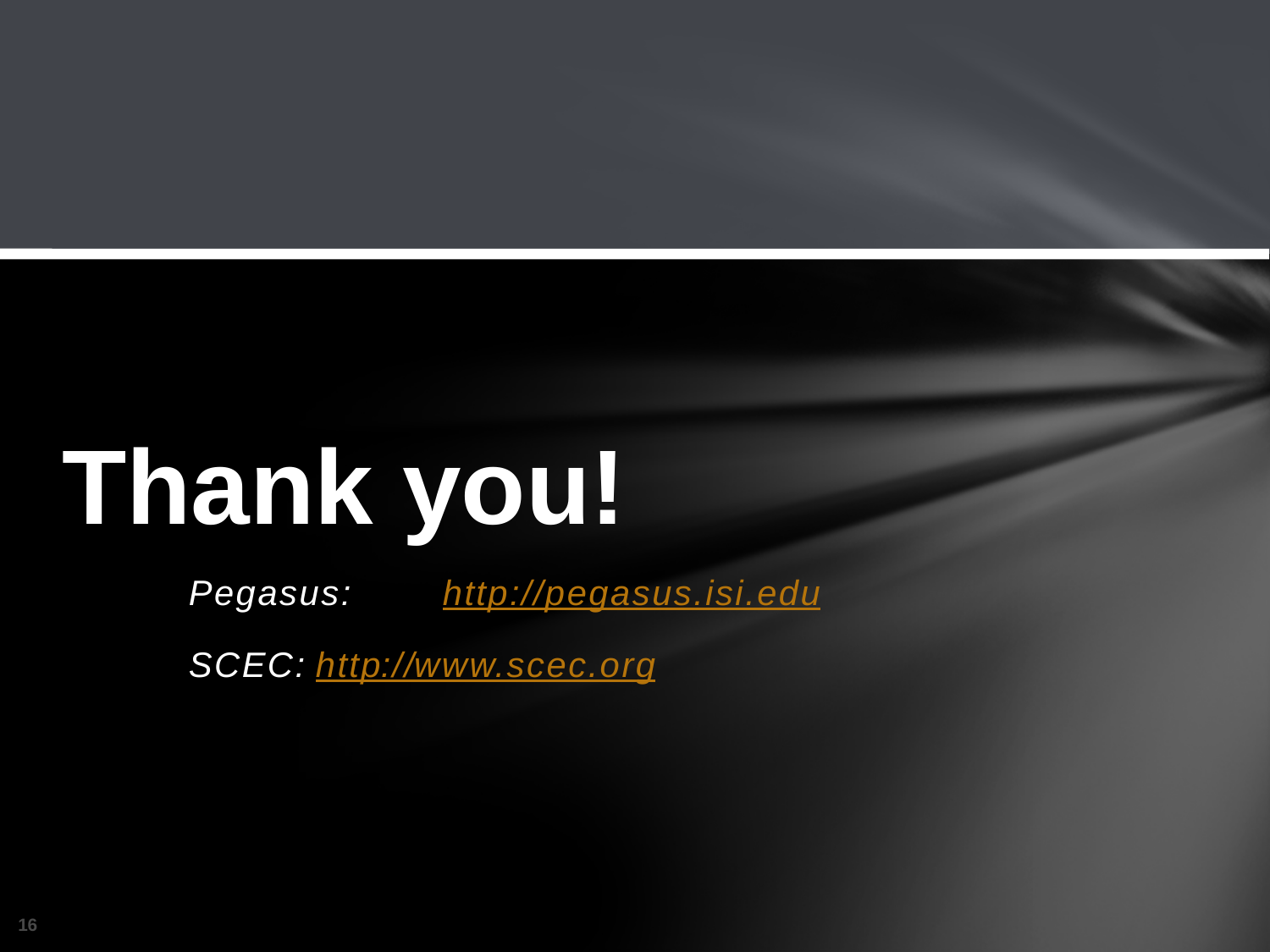

# Thank you!
	Pegasus:	http://pegasus.isi.edu
	SCEC:	http://www.scec.org
16